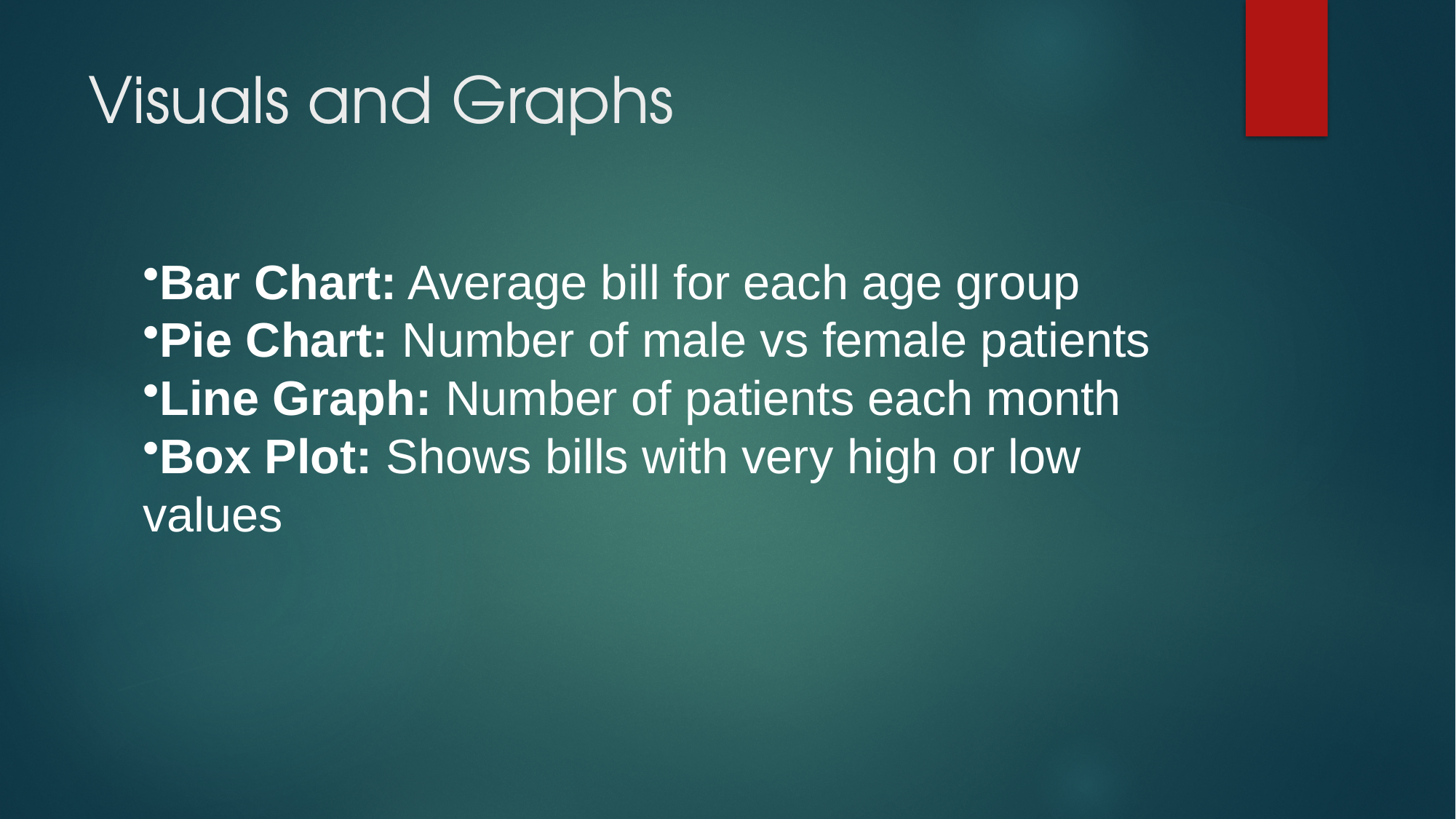

# Visuals and Graphs
Bar Chart: Average bill for each age group
Pie Chart: Number of male vs female patients
Line Graph: Number of patients each month
Box Plot: Shows bills with very high or low values